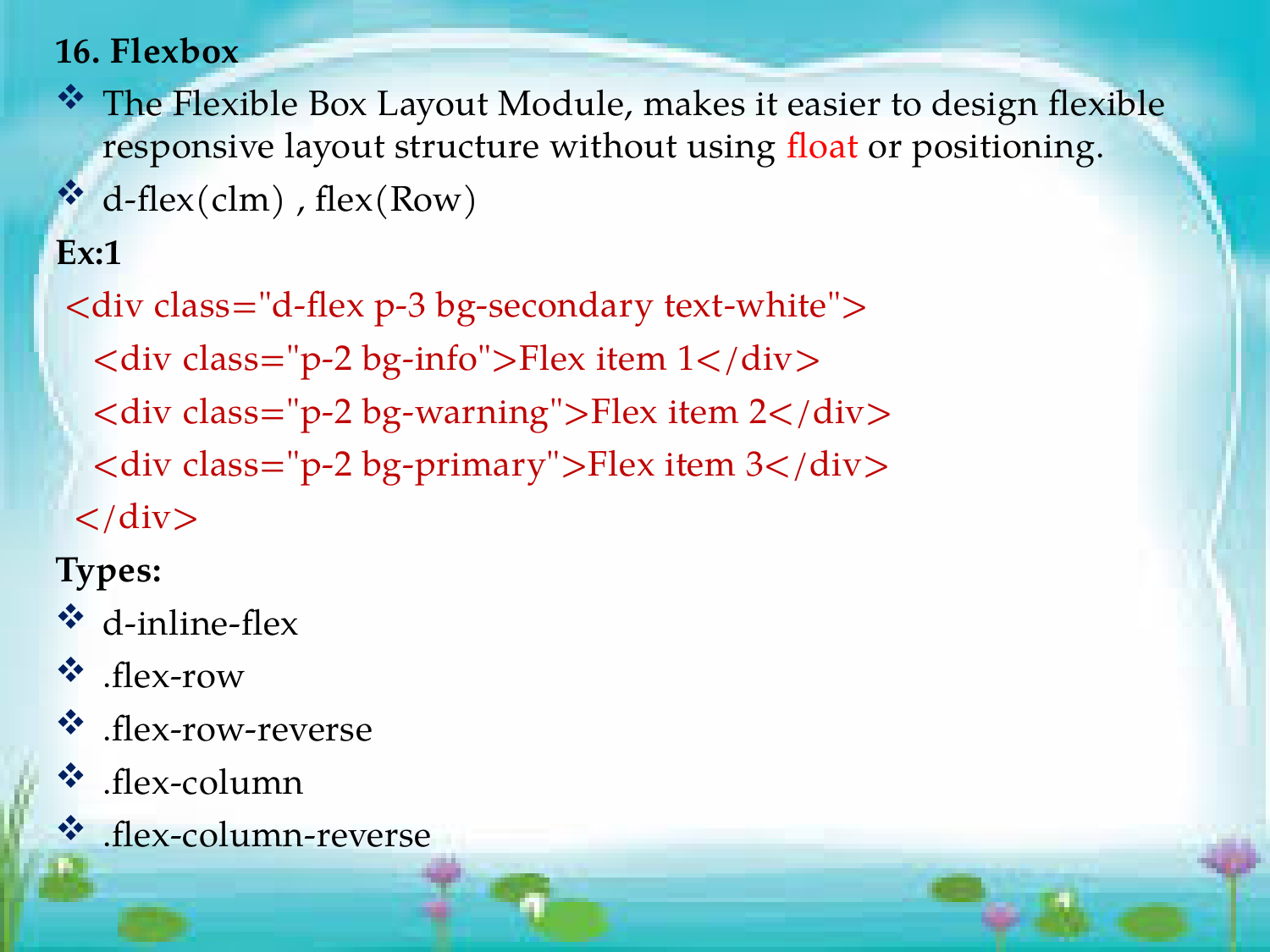

16. Flexbox
The Flexible Box Layout Module, makes it easier to design flexible responsive layout structure without using float or positioning.
d-flex(clm) , flex(Row)
Ex:1
 <div class="d-flex p-3 bg-secondary text-white">
    <div class="p-2 bg-info">Flex item 1</div>
    <div class="p-2 bg-warning">Flex item 2</div>
    <div class="p-2 bg-primary">Flex item 3</div>
  </div>
Types:
d-inline-flex
.flex-row
.flex-row-reverse
.flex-column
.flex-column-reverse